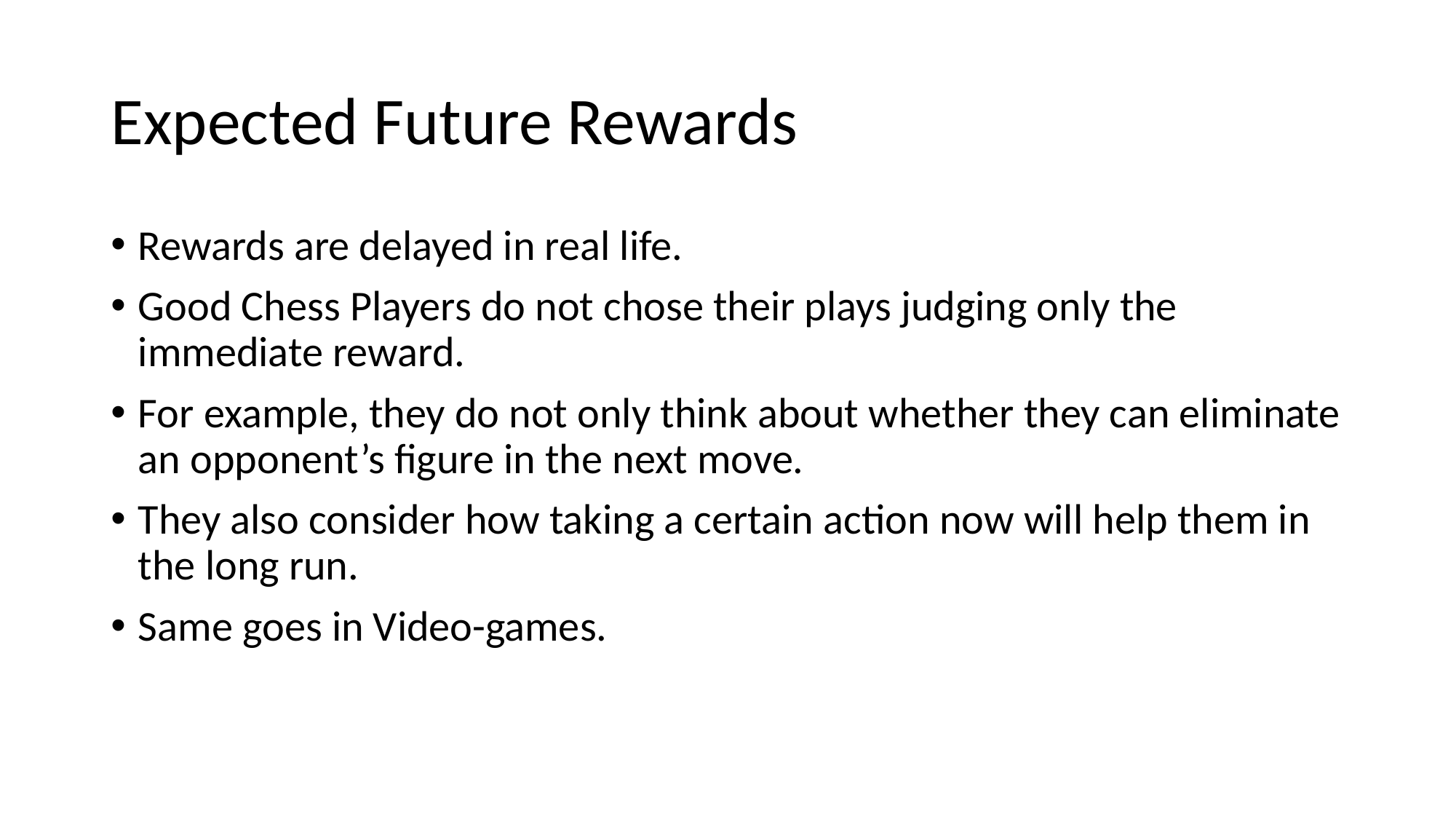

# Expected Future Rewards
Rewards are delayed in real life.
Good Chess Players do not chose their plays judging only the immediate reward.
For example, they do not only think about whether they can eliminate an opponent’s figure in the next move.
They also consider how taking a certain action now will help them in the long run.
Same goes in Video-games.